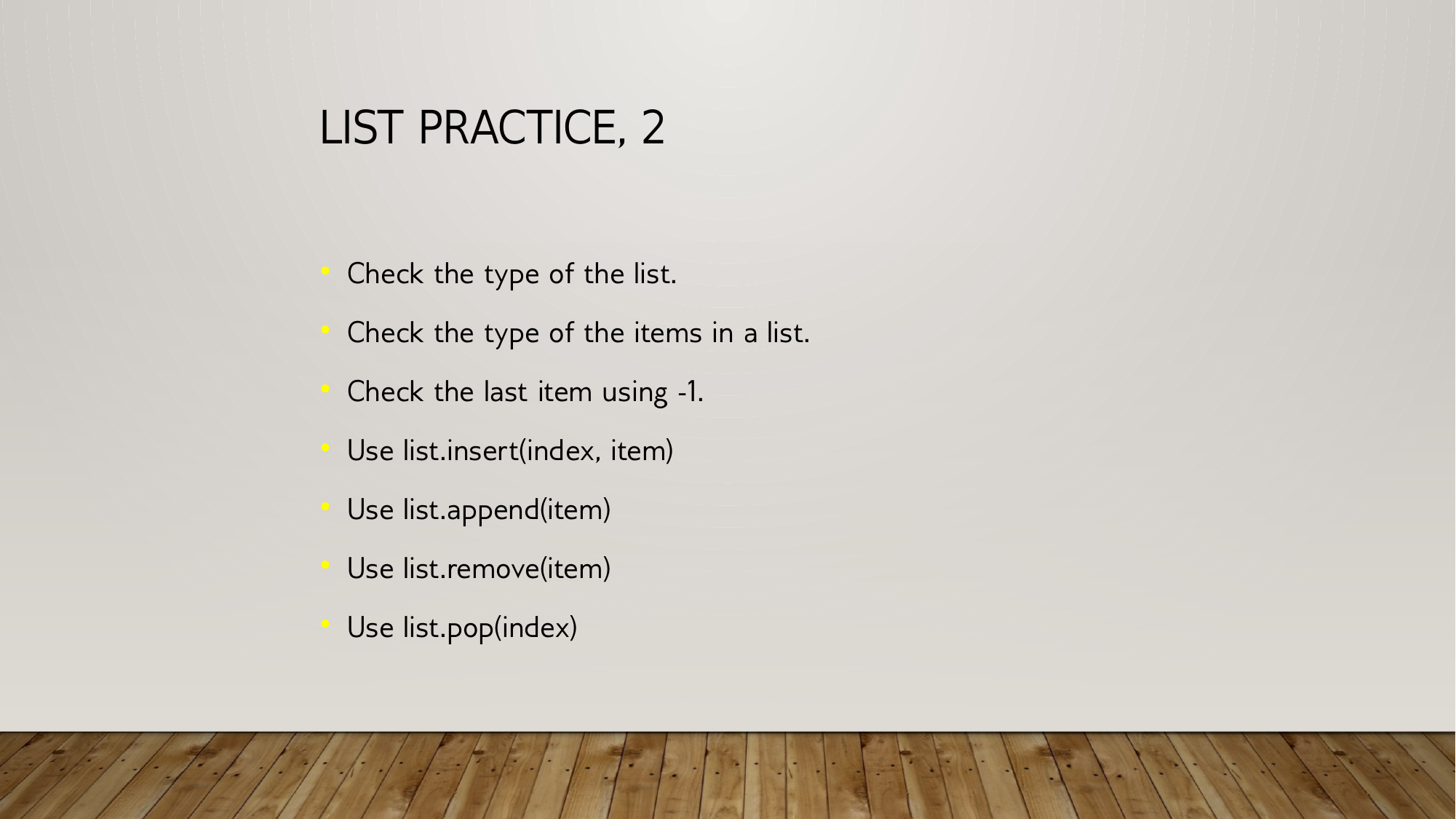

List Practice, 2
Check the type of the list.
Check the type of the items in a list.
Check the last item using -1.
Use list.insert(index, item)
Use list.append(item)
Use list.remove(item)
Use list.pop(index)